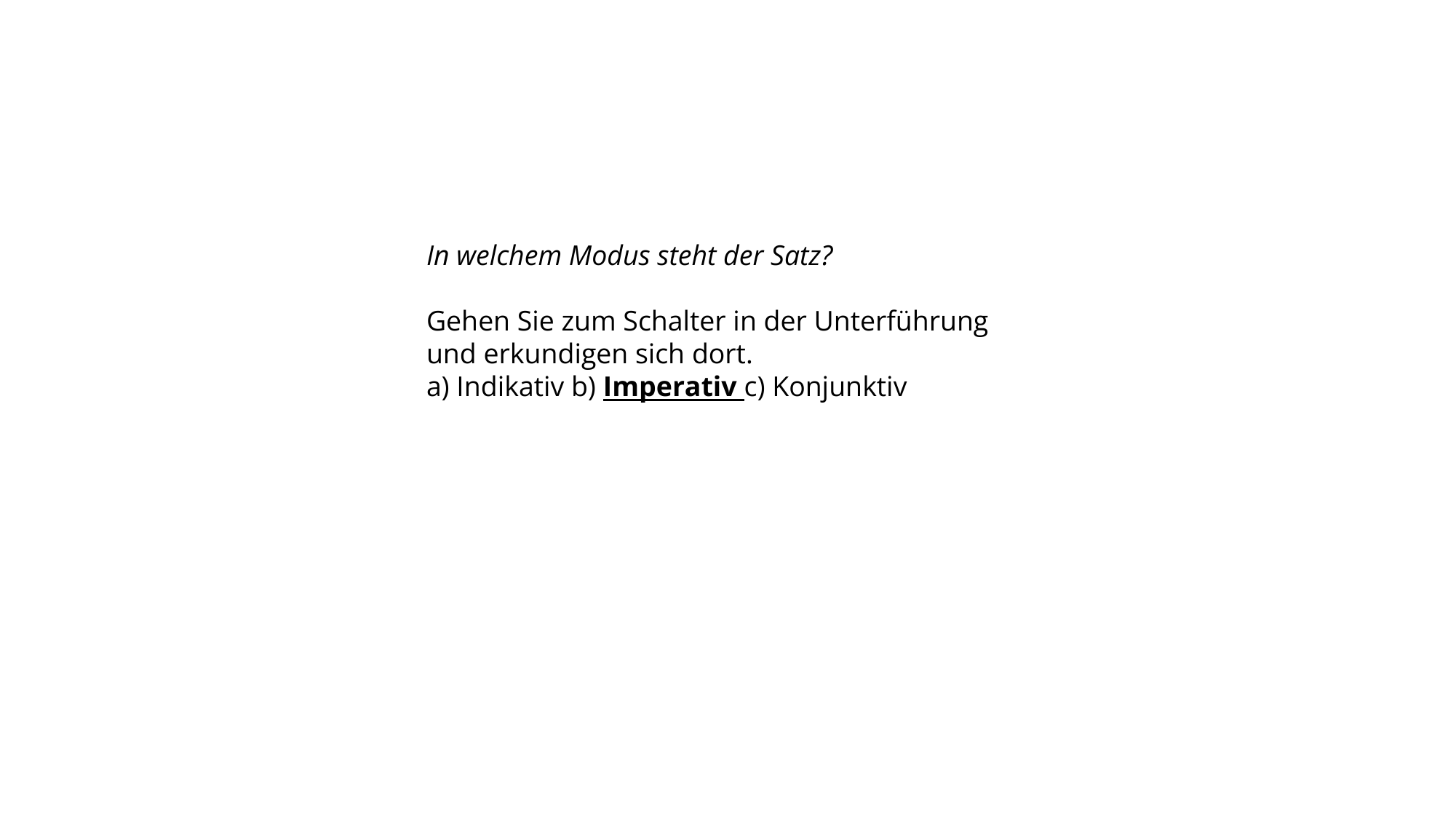

In welchem Modus steht der Satz?

Gehen Sie zum Schalter in der Unterführung und erkundigen sich dort.
a) Indikativ b) Imperativ c) Konjunktiv